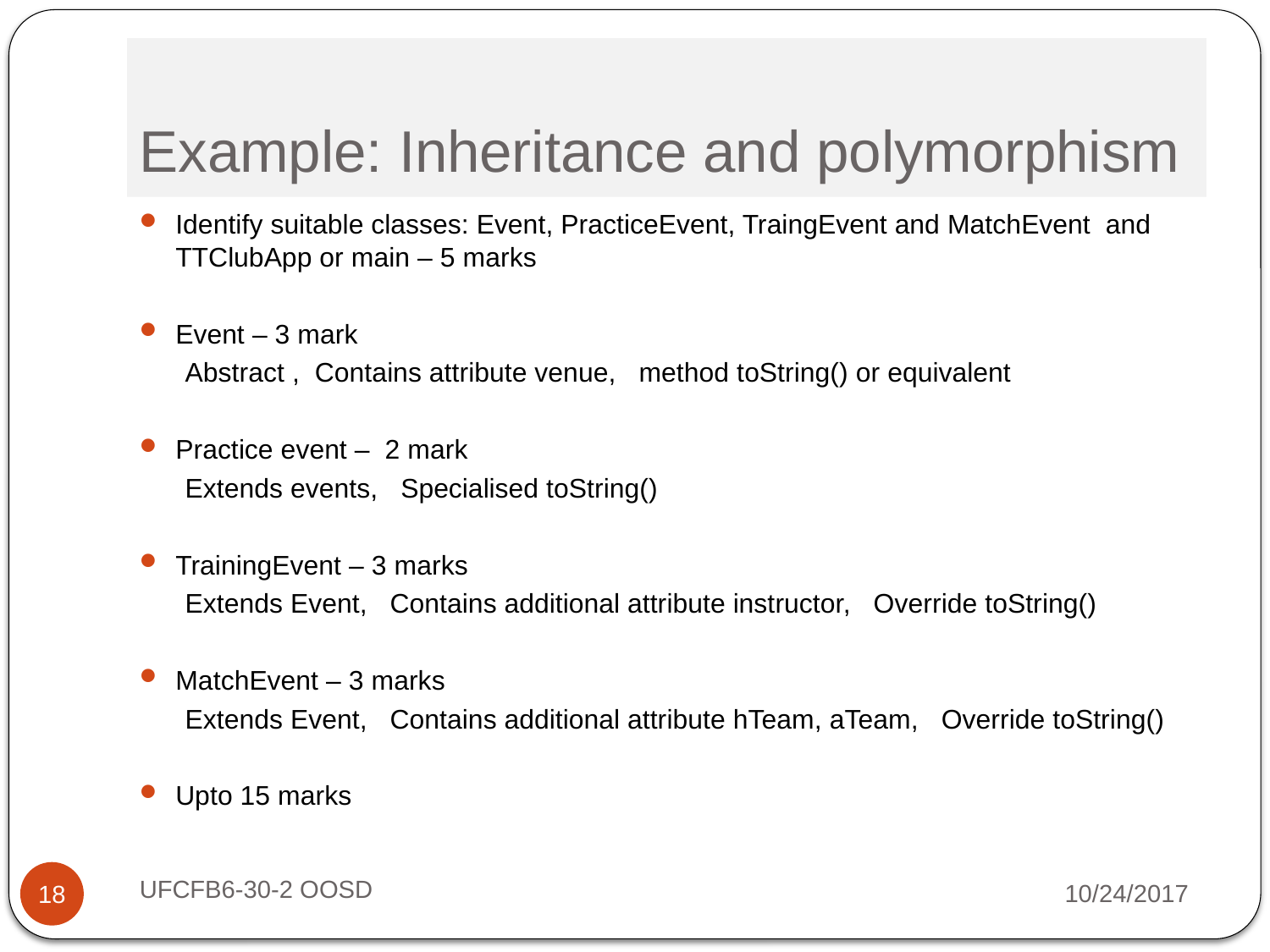

# Example: Inheritance and polymorphism
Identify suitable classes: Event, PracticeEvent, TraingEvent and MatchEvent  and  TTClubApp or main – 5 marks

Event – 3 mark
      Abstract ,  Contains attribute venue,   method toString() or equivalent

Practice event –  2 mark
      Extends events,   Specialised toString()

TrainingEvent – 3 marks
      Extends Event,   Contains additional attribute instructor,   Override toString()

MatchEvent – 3 marks
      Extends Event,   Contains additional attribute hTeam, aTeam,   Override toString()

Upto 15 marks

UFCFB6-30-2 OOSD
10/24/2017
18